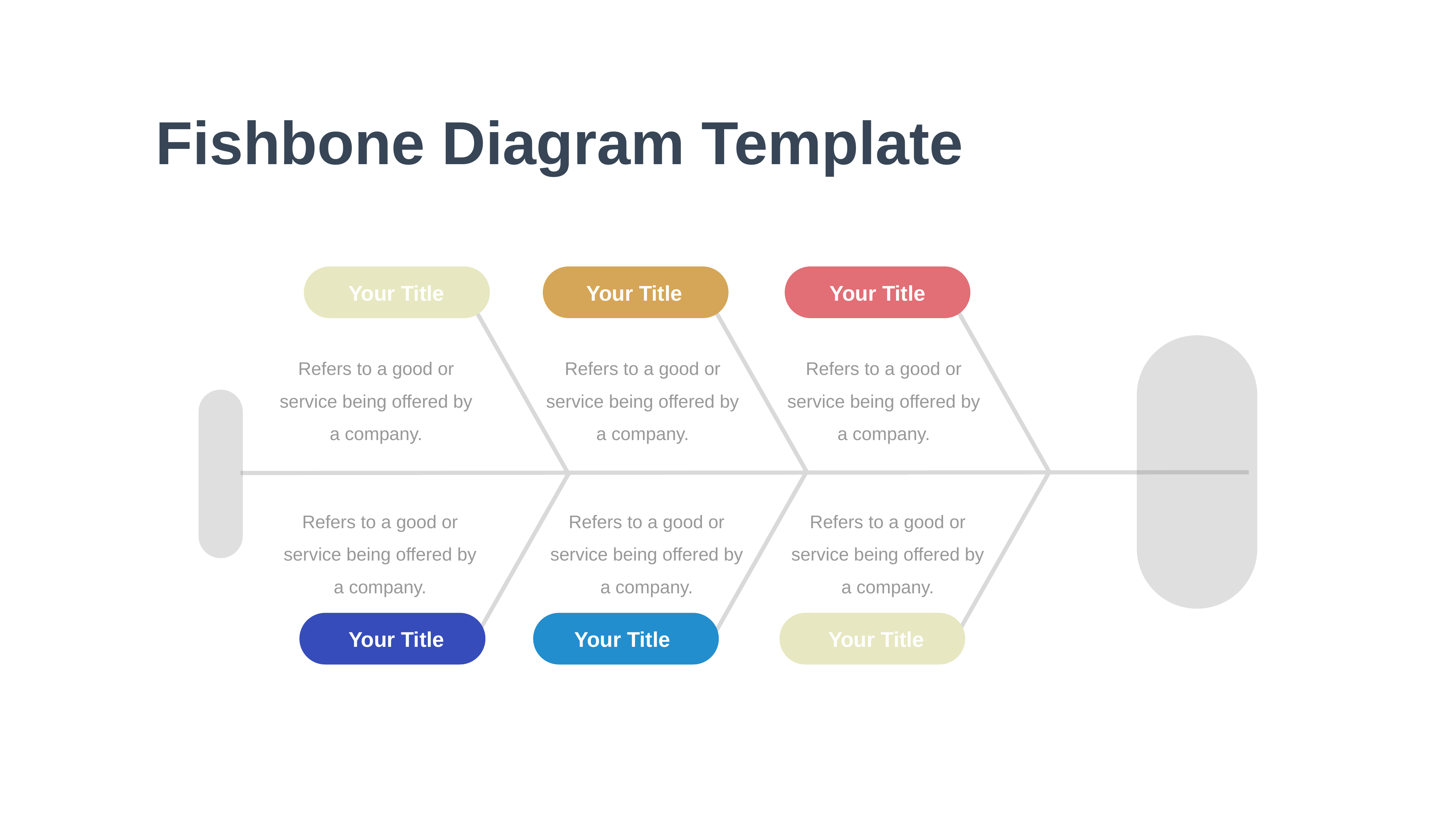

Fishbone Diagram Template

Your Title
Your Title
Your Title

Refers to a good or service being offered by a company.
Refers to a good or service being offered by a company.
Refers to a good or service being offered by a company.

Refers to a good or service being offered by a company.
Refers to a good or service being offered by a company.
Refers to a good or service being offered by a company.

Your Title
Your Title
Your Title